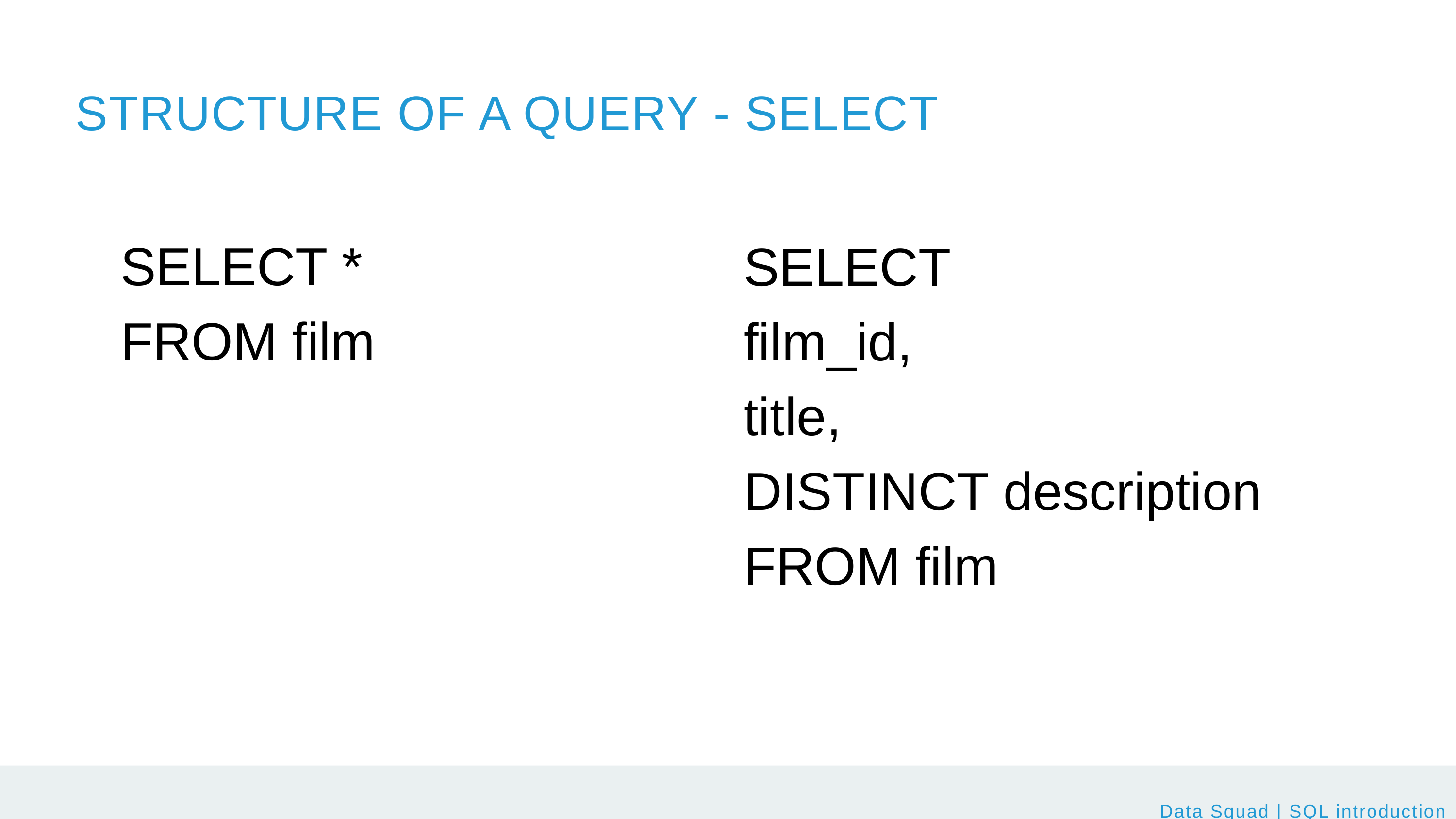

STRUCTURE OF A QUERY - SELECT
SELECT *
FROM film
SELECT
film_id,
title,
DISTINCT description
FROM film

Data Squad | SQL introduction